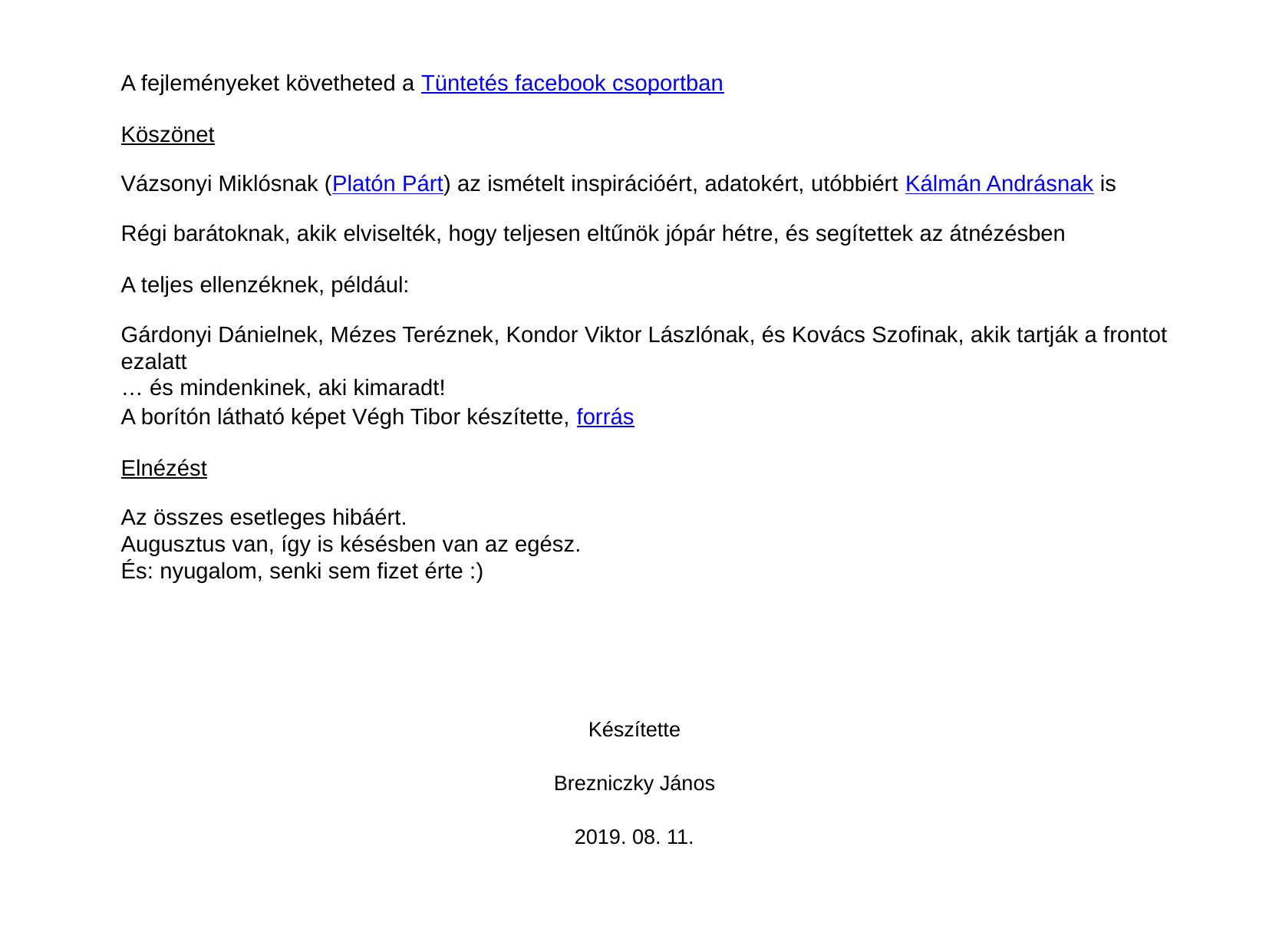

A fejleményeket követheted a Tüntetés facebook csoportban
Köszönet
Vázsonyi Miklósnak (Platón Párt) az ismételt inspirációért, adatokért, utóbbiért Kálmán Andrásnak is
Régi barátoknak, akik elviselték, hogy teljesen eltűnök jópár hétre, és segítettek az átnézésben
A teljes ellenzéknek, például:
Gárdonyi Dánielnek, Mézes Teréznek, Kondor Viktor Lászlónak, és Kovács Szofinak, akik tartják a frontot ezalatt
… és mindenkinek, aki kimaradt!
A borítón látható képet Végh Tibor készítette, forrás
Elnézést
Az összes esetleges hibáért.
Augusztus van, így is késésben van az egész.
És: nyugalom, senki sem fizet érte :)
Készítette
Brezniczky János
2019. 08. 11.